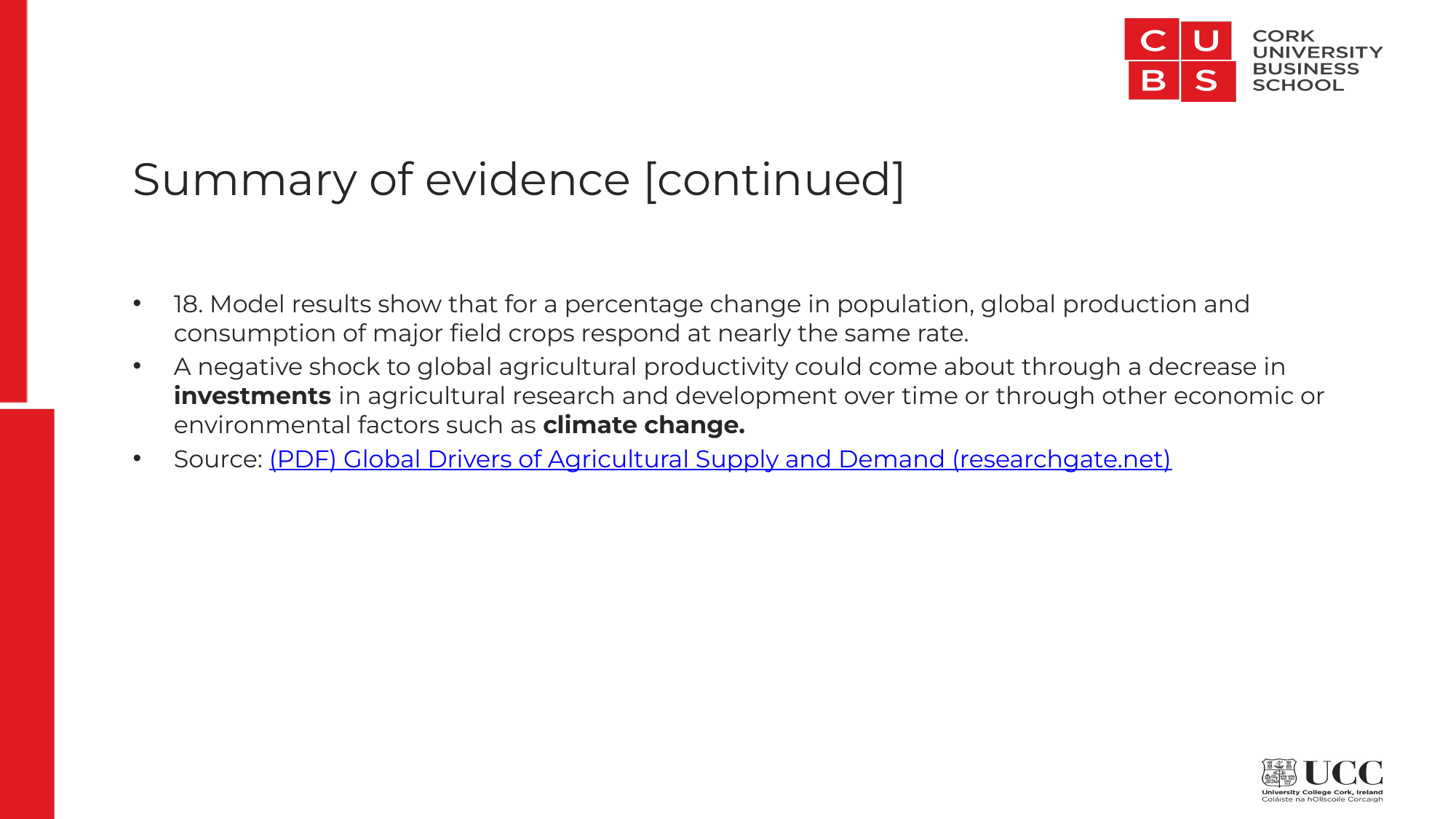

# Summary of evidence [continued]
18. Model results show that for a percentage change in population, global production and consumption of major field crops respond at nearly the same rate.
A negative shock to global agricultural productivity could come about through a decrease in investments in agricultural research and development over time or through other economic or environmental factors such as climate change.
Source: (PDF) Global Drivers of Agricultural Supply and Demand (researchgate.net)